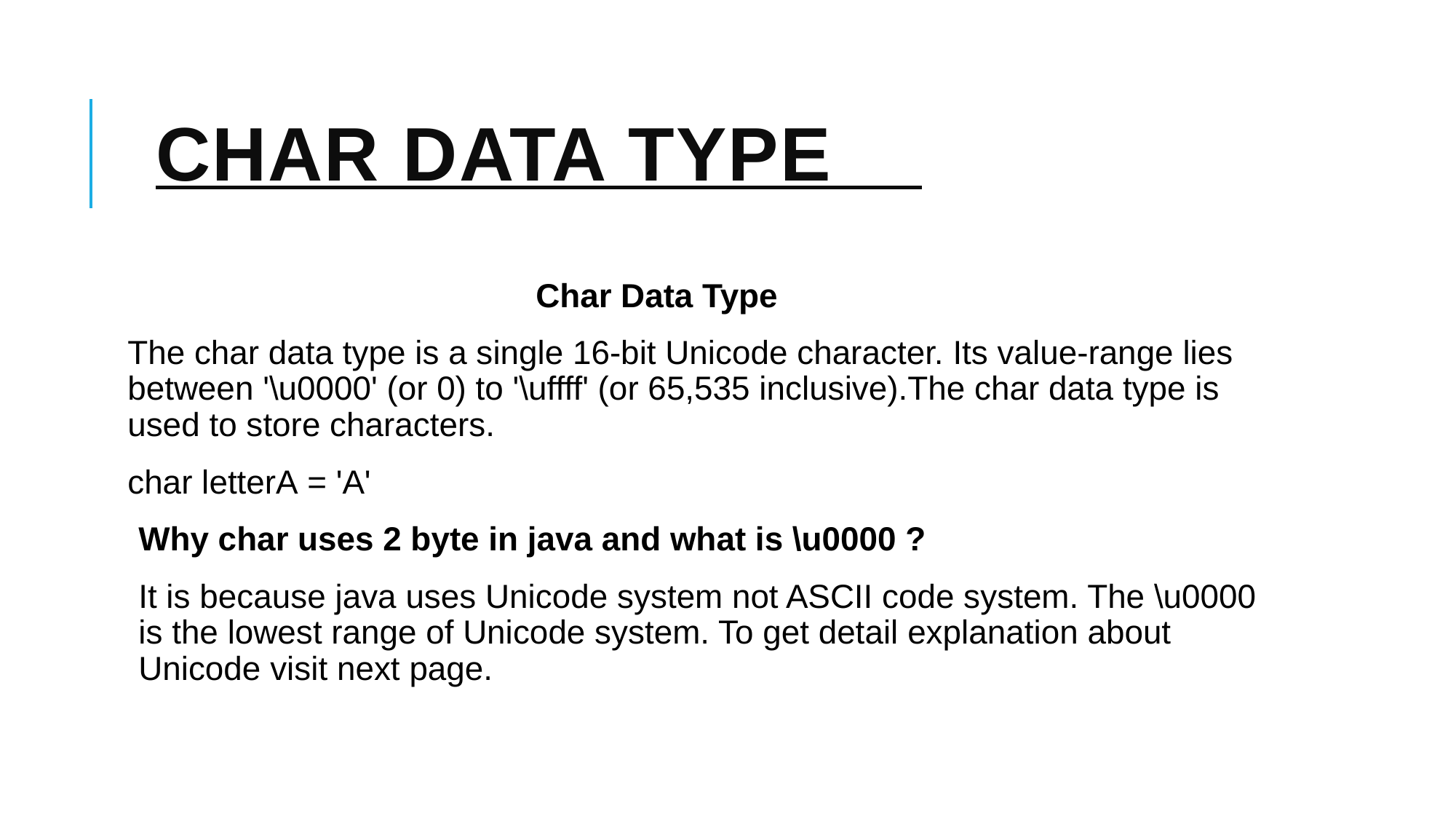

# Char Data Type
                                            Char Data Type
The char data type is a single 16-bit Unicode character. Its value-range lies between '\u0000' (or 0) to '\uffff' (or 65,535 inclusive).The char data type is used to store characters.
char letterA = 'A'
Why char uses 2 byte in java and what is \u0000 ?
It is because java uses Unicode system not ASCII code system. The \u0000 is the lowest range of Unicode system. To get detail explanation about Unicode visit next page.